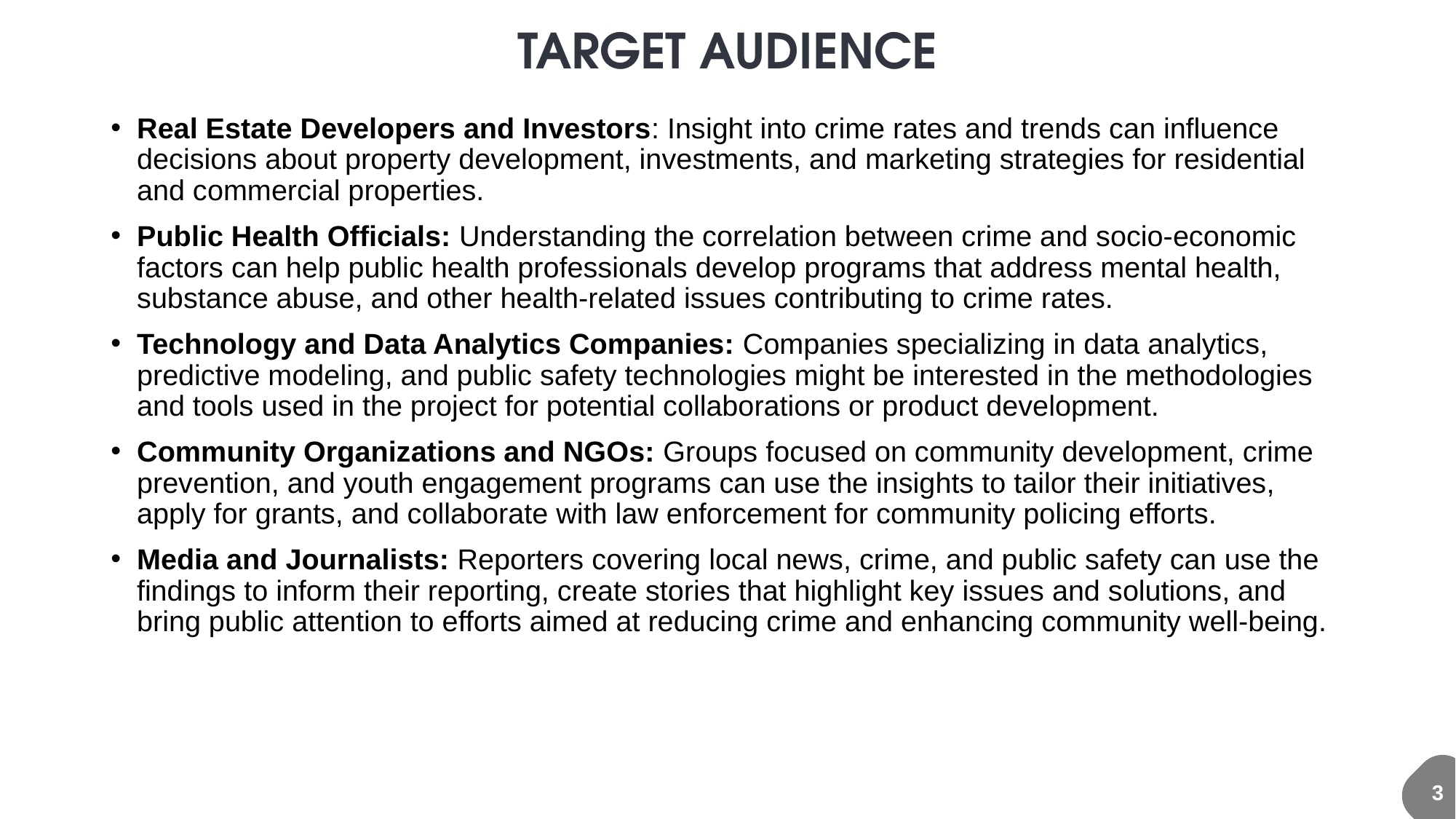

TARGET AUDIENCE
Real Estate Developers and Investors: Insight into crime rates and trends can influence decisions about property development, investments, and marketing strategies for residential and commercial properties.
Public Health Officials: Understanding the correlation between crime and socio-economic factors can help public health professionals develop programs that address mental health, substance abuse, and other health-related issues contributing to crime rates.
Technology and Data Analytics Companies: Companies specializing in data analytics, predictive modeling, and public safety technologies might be interested in the methodologies and tools used in the project for potential collaborations or product development.
Community Organizations and NGOs: Groups focused on community development, crime prevention, and youth engagement programs can use the insights to tailor their initiatives, apply for grants, and collaborate with law enforcement for community policing efforts.
Media and Journalists: Reporters covering local news, crime, and public safety can use the findings to inform their reporting, create stories that highlight key issues and solutions, and bring public attention to efforts aimed at reducing crime and enhancing community well-being.

3